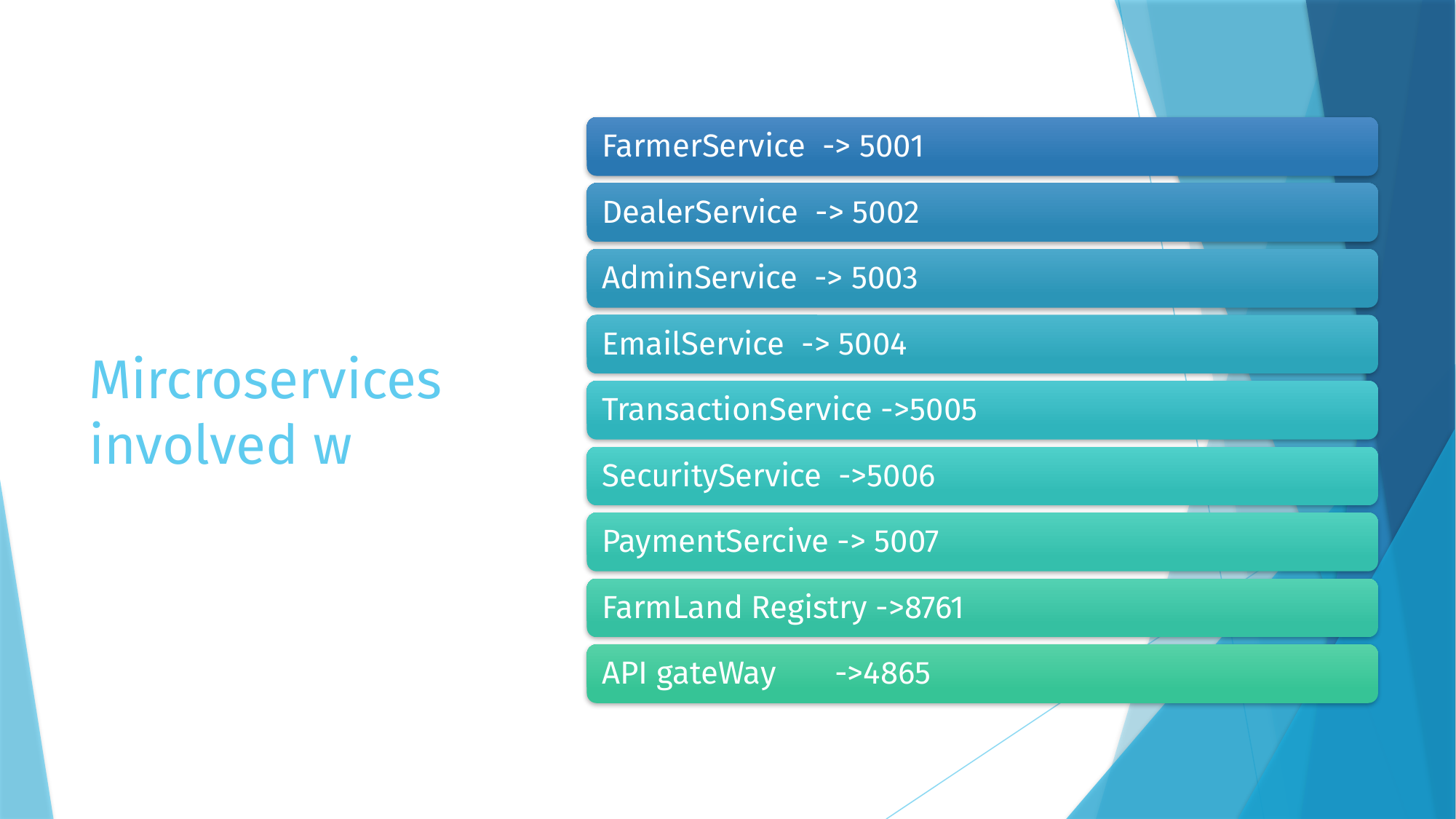

FarmerService  -> 5001
DealerService  -> 5002
AdminService  -> 5003
EmailService  -> 5004
TransactionService ->5005
SecurityService  ->5006
PaymentSercive -> 5007
FarmLand Registry ->8761
API gateWay       ->4865
# Mircroservices involved w